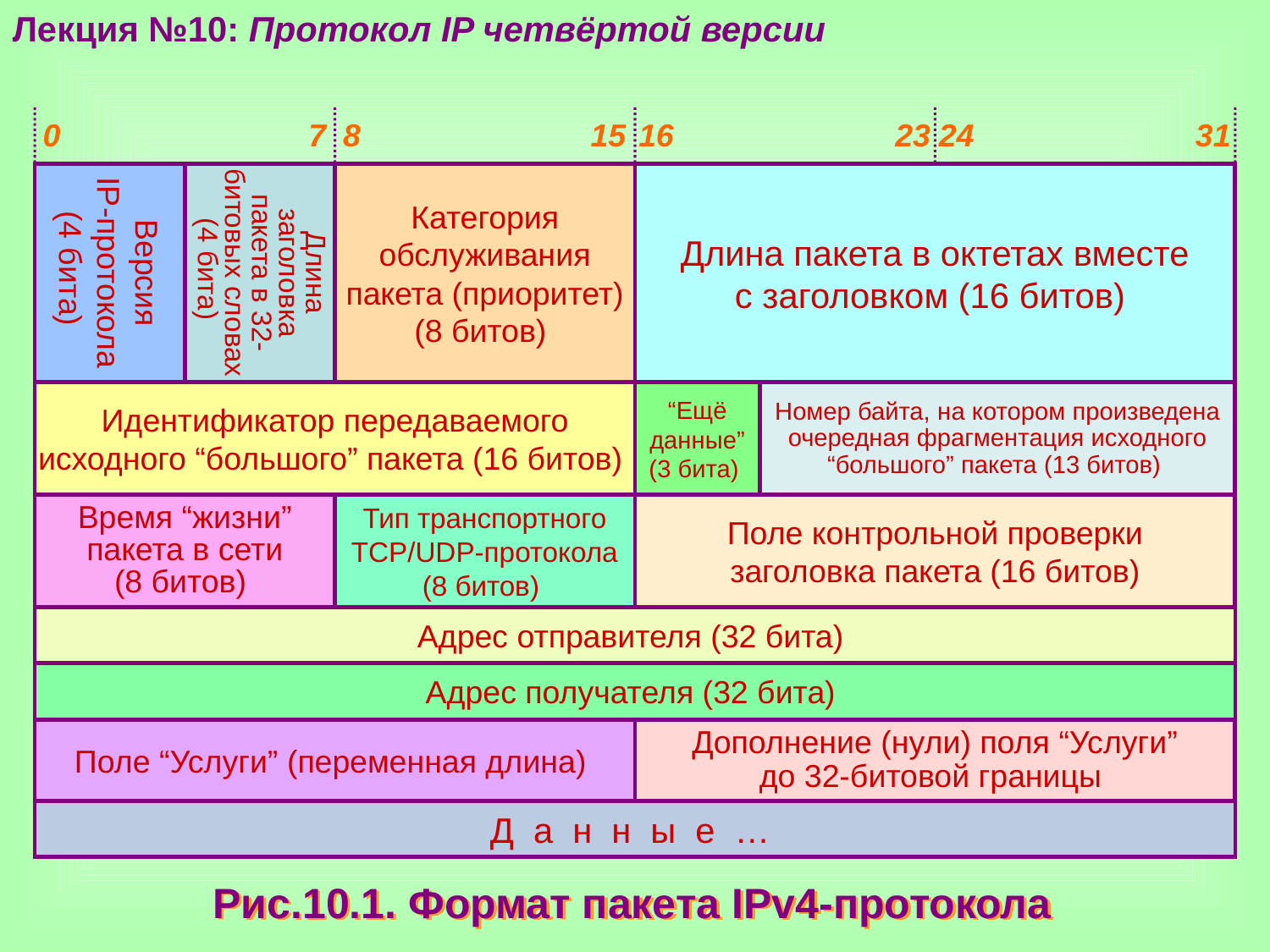

Лекция №10: Протокол IP четвёртой версии

0                            7

8                          15

16                         23

24                         31

Версия
IP-протокола
(4 бита)
Длина заголовка пакета в 32-битовых словах
(4 бита)
Категория
обслуживания пакета (приоритет)
(8 битов)
Длина пакета в октетах вместе
с заголовком (16 битов)
Идентификатор передаваемого
исходного “большого” пакета (16 битов)
“Ещё
данные”
(3 бита)
Номер байта, на котором произведена очередная фрагментация исходного “большого” пакета (13 битов)
Время “жизни”
пакета в сети
(8 битов)
Тип транспортного TCP/UDP-протокола
(8 битов)
Поле контрольной проверки
заголовка пакета (16 битов)
Адрес отправителя (32 бита)
Адрес получателя (32 бита)
Поле “Услуги” (переменная длина)
Дополнение (нули) поля “Услуги”
до 32-битовой границы
Д  а  н  н  ы  е  …
Рис.10.1. Формат пакета IPv4-протокола